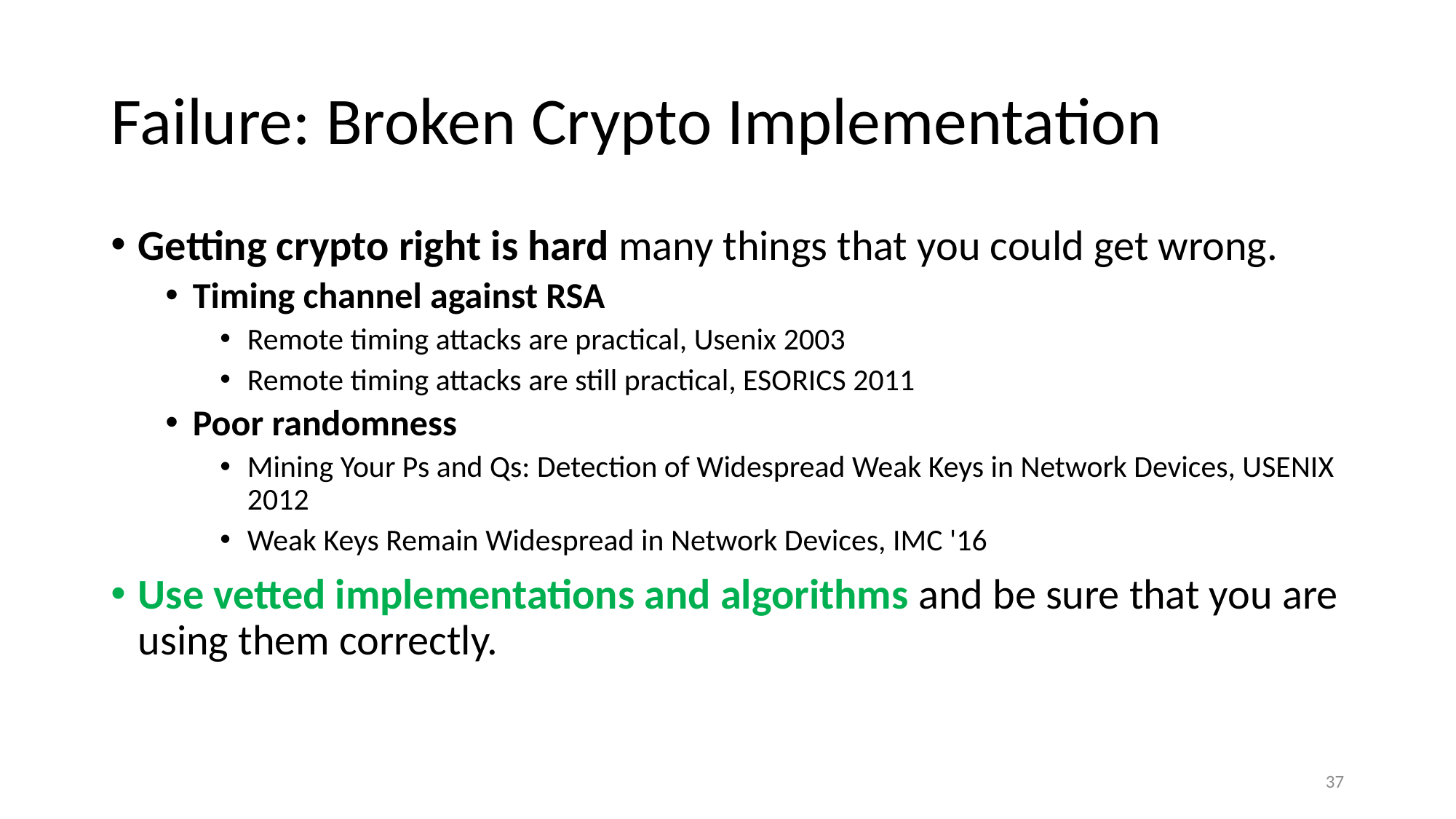

# Failure: Broken Crypto Implementation
Getting crypto right is hard many things that you could get wrong.
Timing channel against RSA
Remote timing attacks are practical, Usenix 2003
Remote timing attacks are still practical, ESORICS 2011
Poor randomness
Mining Your Ps and Qs: Detection of Widespread Weak Keys in Network Devices, USENIX 2012
Weak Keys Remain Widespread in Network Devices, IMC '16
Use vetted implementations and algorithms and be sure that you are using them correctly.

37